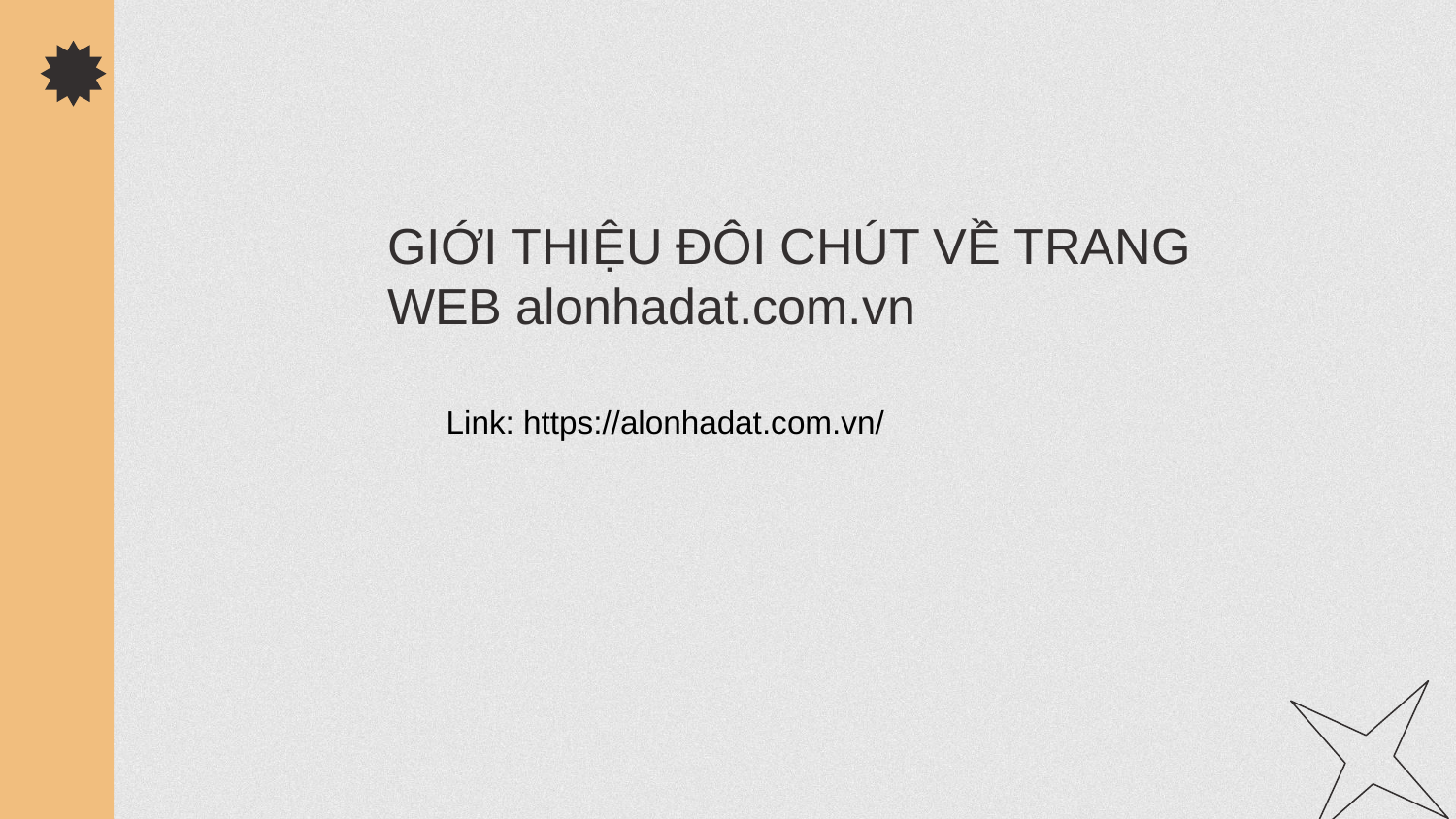

GIỚI THIỆU ĐÔI CHÚT VỀ TRANG WEB alonhadat.com.vn

Link: https://alonhadat.com.vn/